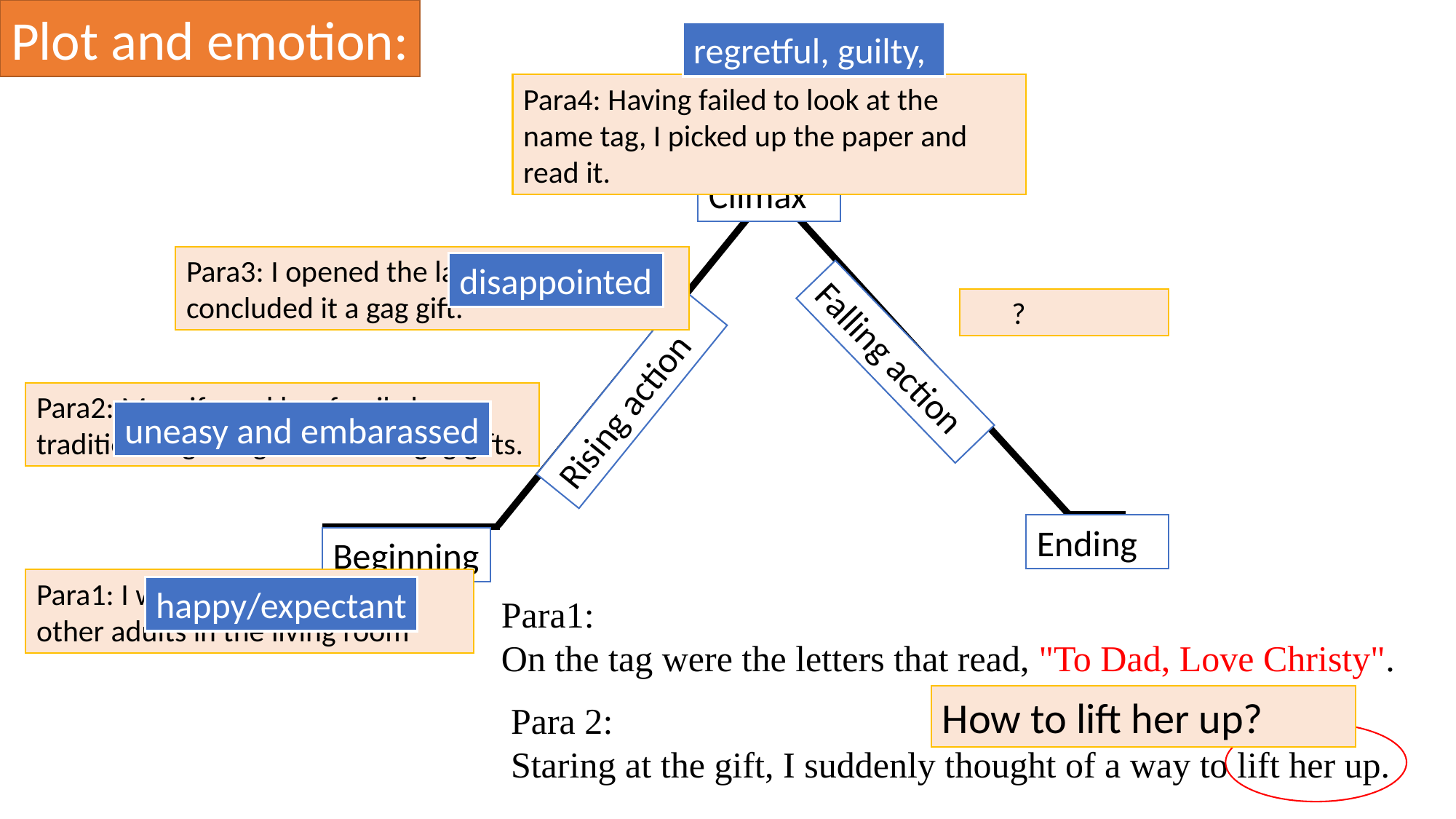

Plot and emotion:
regretful, guilty,
Para4: Having failed to look at the name tag, I picked up the paper and read it.
Climax
Para3: I opened the last one and concluded it a gag gift.
disappointed
      ?
Falling action
Rising action
Para2: My wife and her family have a tradition of getting each other gag gifts.
uneasy and embarassed
Ending
Beginning
Para1: I was opening gifts with other adults in the living room
happy/expectant
Para1:On the tag were the letters that read, "To Dad, Love Christy".
How to lift her up?
Para 2:Staring at the gift, I suddenly thought of a way to lift her up.